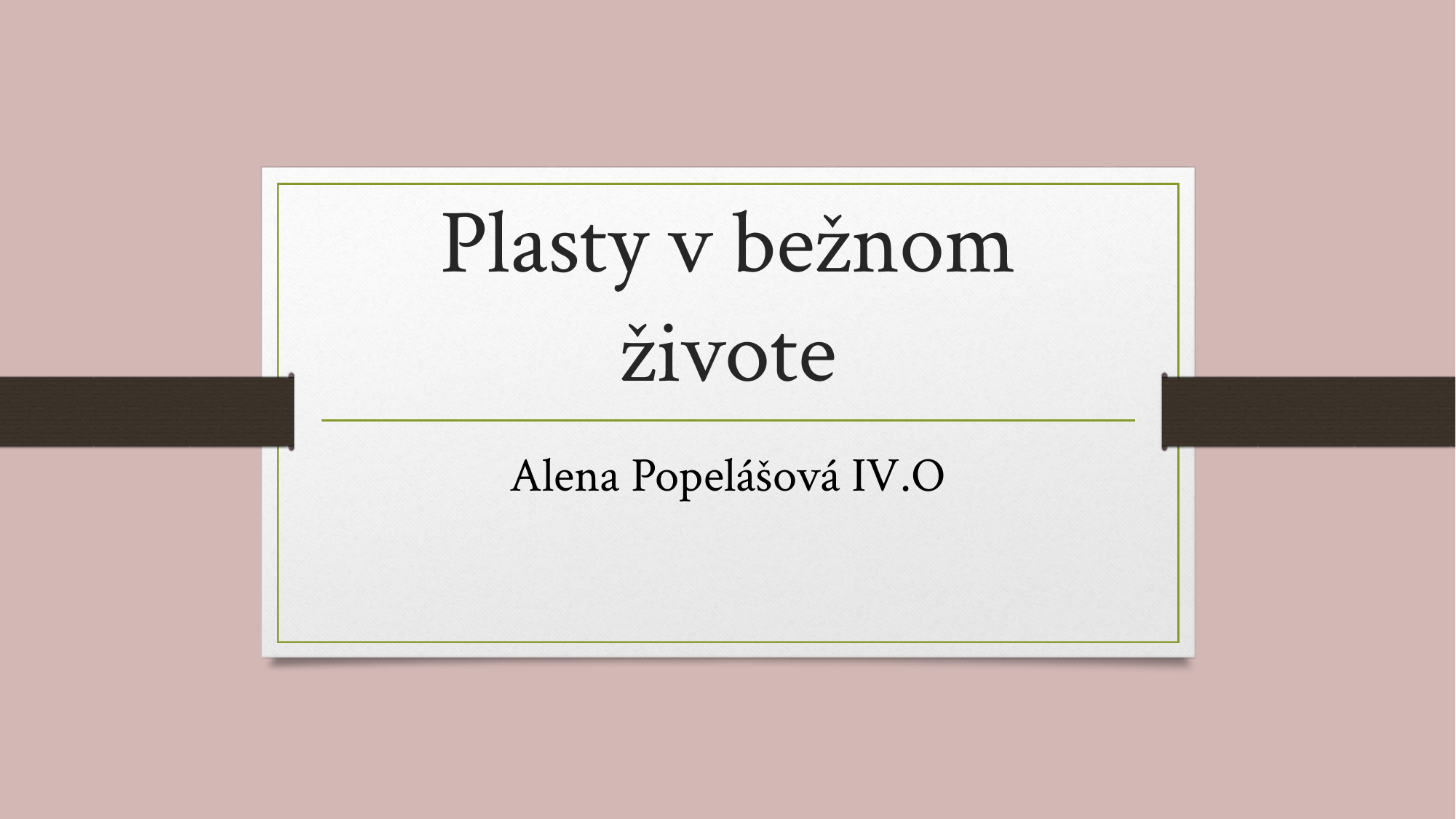

# Plasty v bežnom živote
Alena Popelášová IV.O